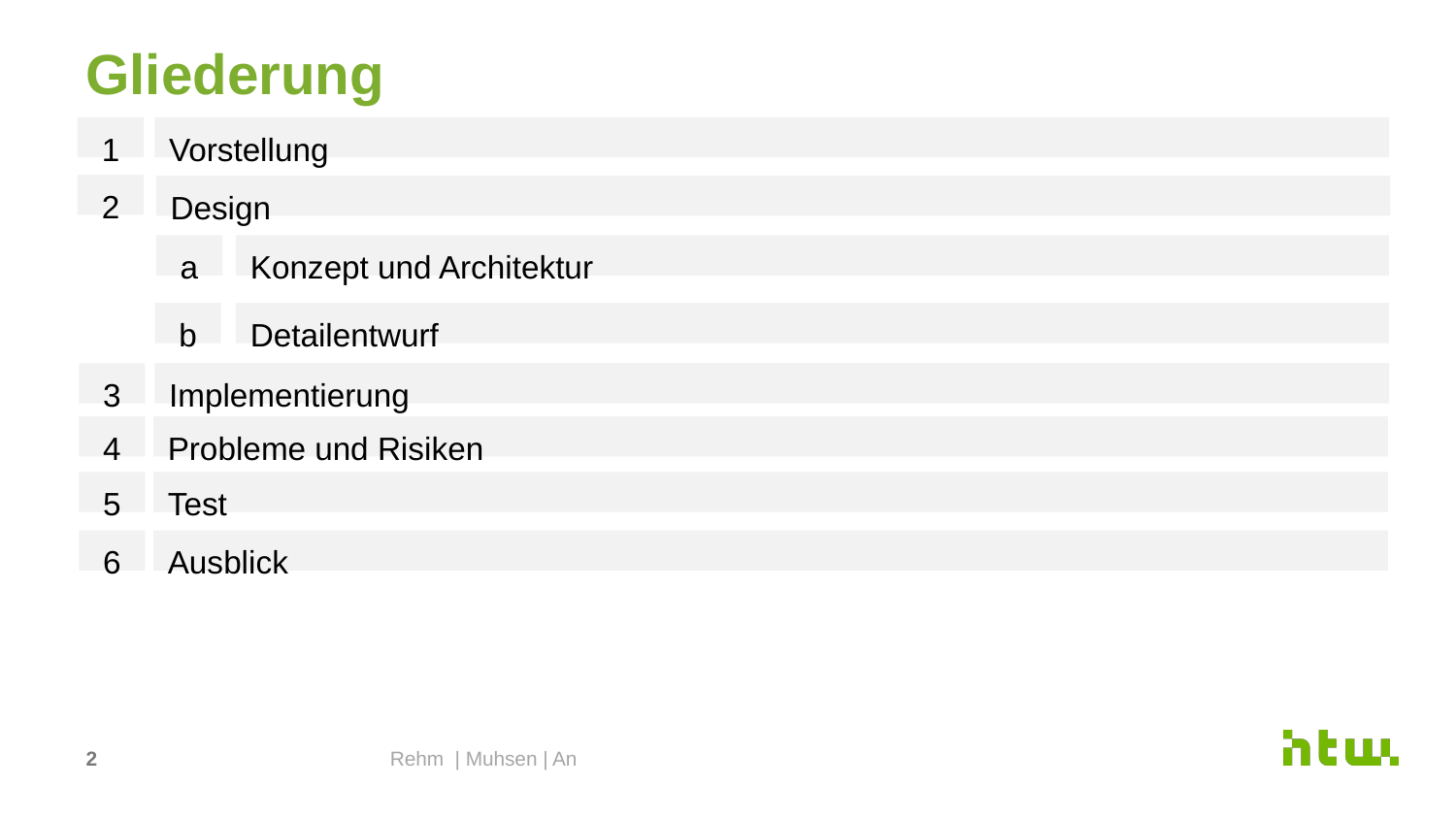

Gliederung
1
Vorstellung
2
Design
a
Konzept und Architektur
b
Detailentwurf
Implementierung
3
4
Probleme und Risiken
5
Test
6
Ausblick

2
Rehm  | Muhsen | An